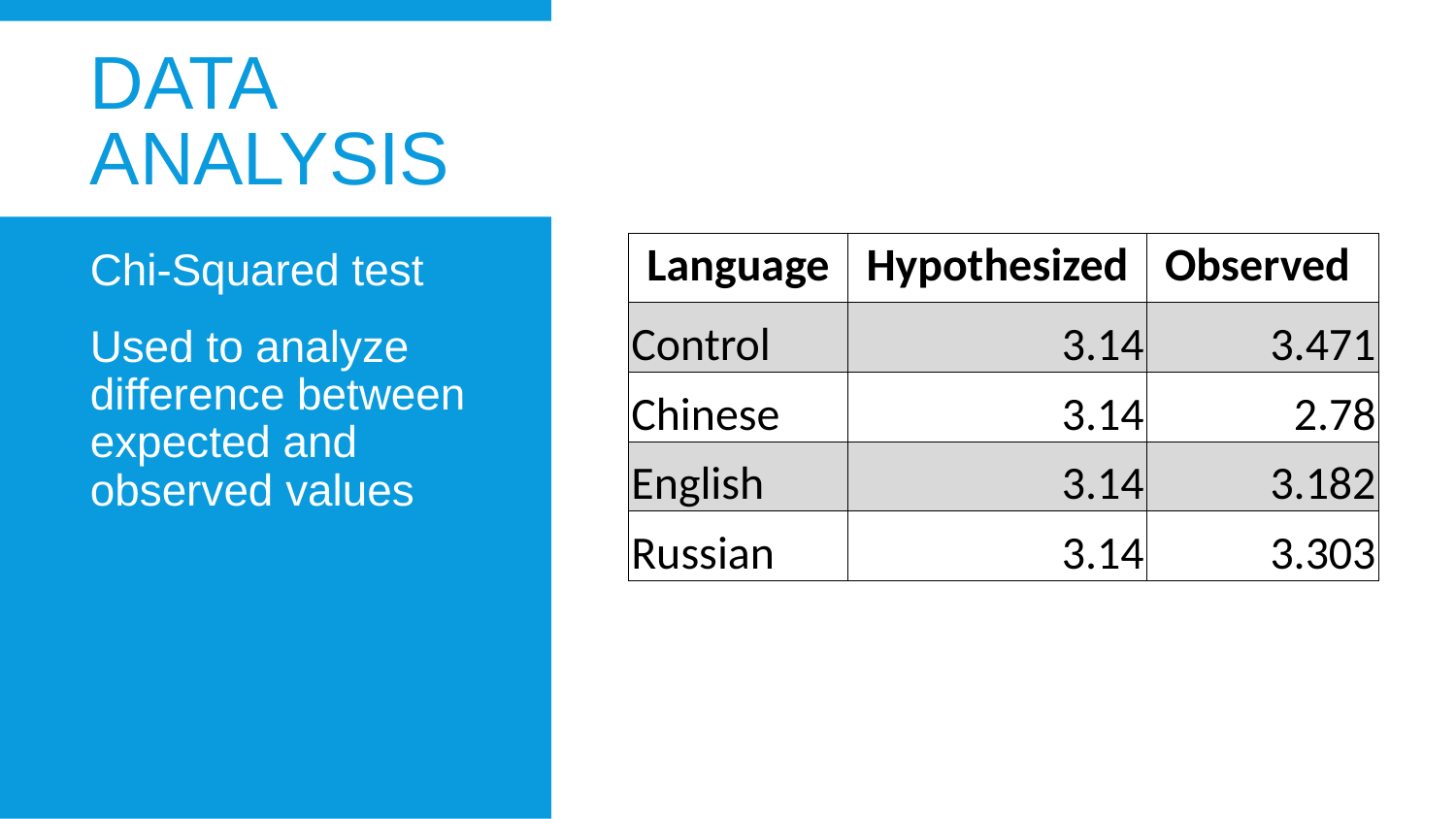

# Data Analysis
| Language | Hypothesized | Observed |
| --- | --- | --- |
| Control | 3.14 | 3.471 |
| Chinese | 3.14 | 2.78 |
| English | 3.14 | 3.182 |
| Russian | 3.14 | 3.303 |
Chi-Squared test
Used to analyze difference between expected and observed values